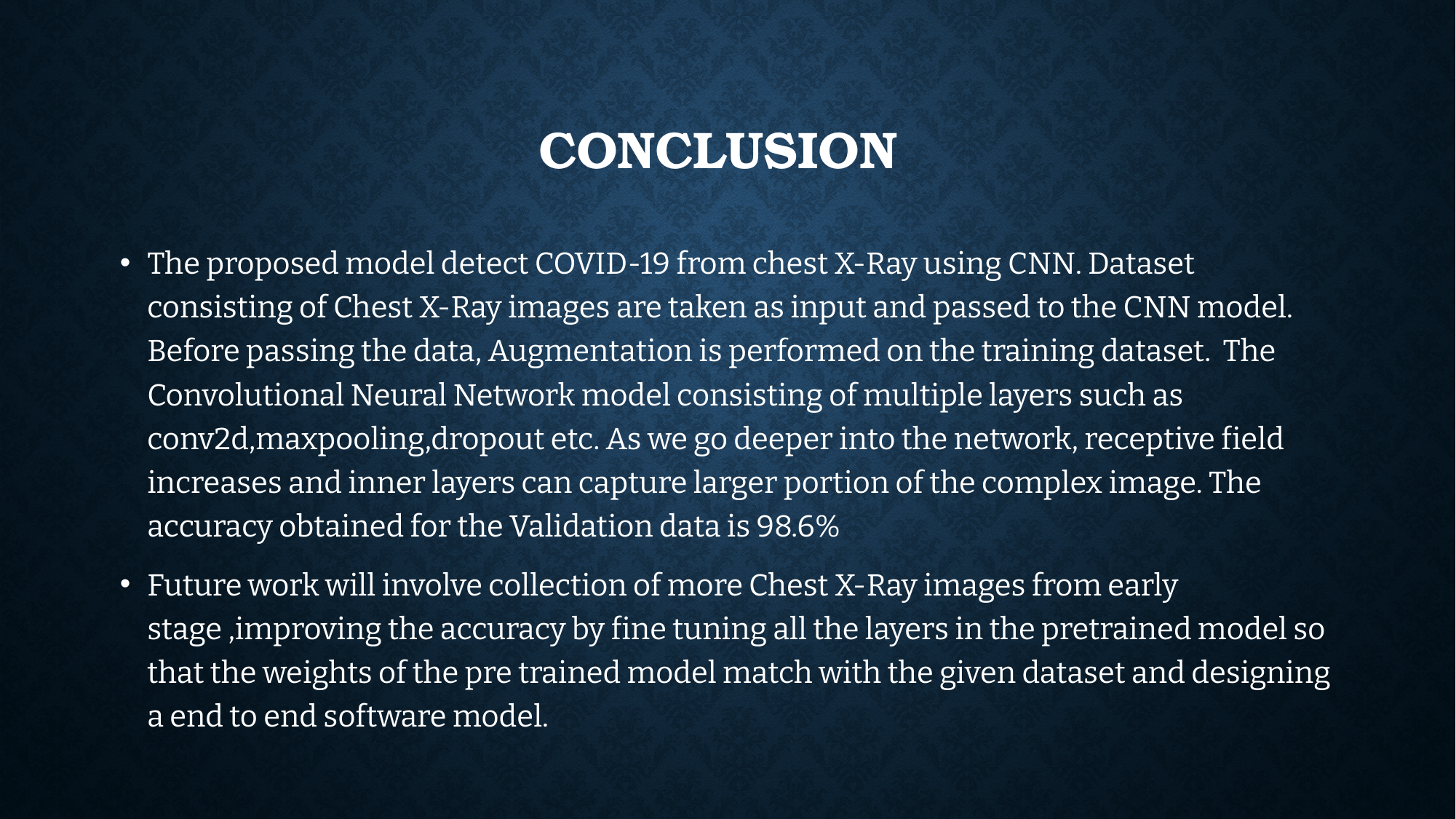

# Conclusion
The proposed model detect COVID-19 from chest X-Ray using CNN. Dataset consisting of Chest X-Ray images are taken as input and passed to the CNN model. Before passing the data, Augmentation is performed on the training dataset.  The Convolutional Neural Network model consisting of multiple layers such as conv2d,maxpooling,dropout etc. As we go deeper into the network, receptive field increases and inner layers can capture larger portion of the complex image. The accuracy obtained for the Validation data is 98.6%
Future work will involve collection of more Chest X-Ray images from early stage ,improving the accuracy by fine tuning all the layers in the pretrained model so that the weights of the pre trained model match with the given dataset and designing a end to end software model.